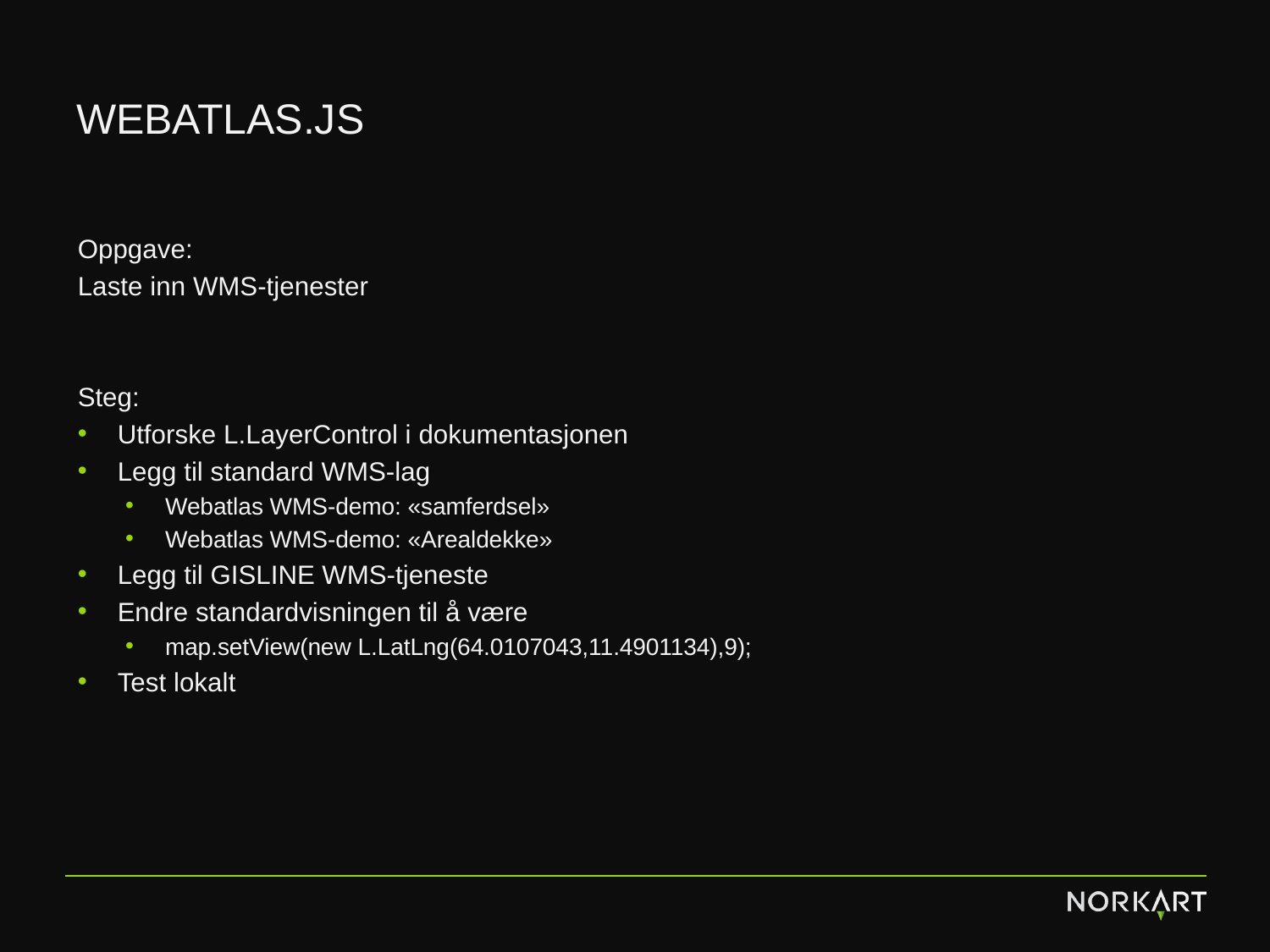

# Webatlas.js
Oppgave:
Laste inn WMS-tjenester

Steg:
Utforske L.LayerControl i dokumentasjonen
Legg til standard WMS-lag
Webatlas WMS-demo: «samferdsel»
Webatlas WMS-demo: «Arealdekke»
Legg til GISLINE WMS-tjeneste
Endre standardvisningen til å være
map.setView(new L.LatLng(64.0107043,11.4901134),9);
Test lokalt